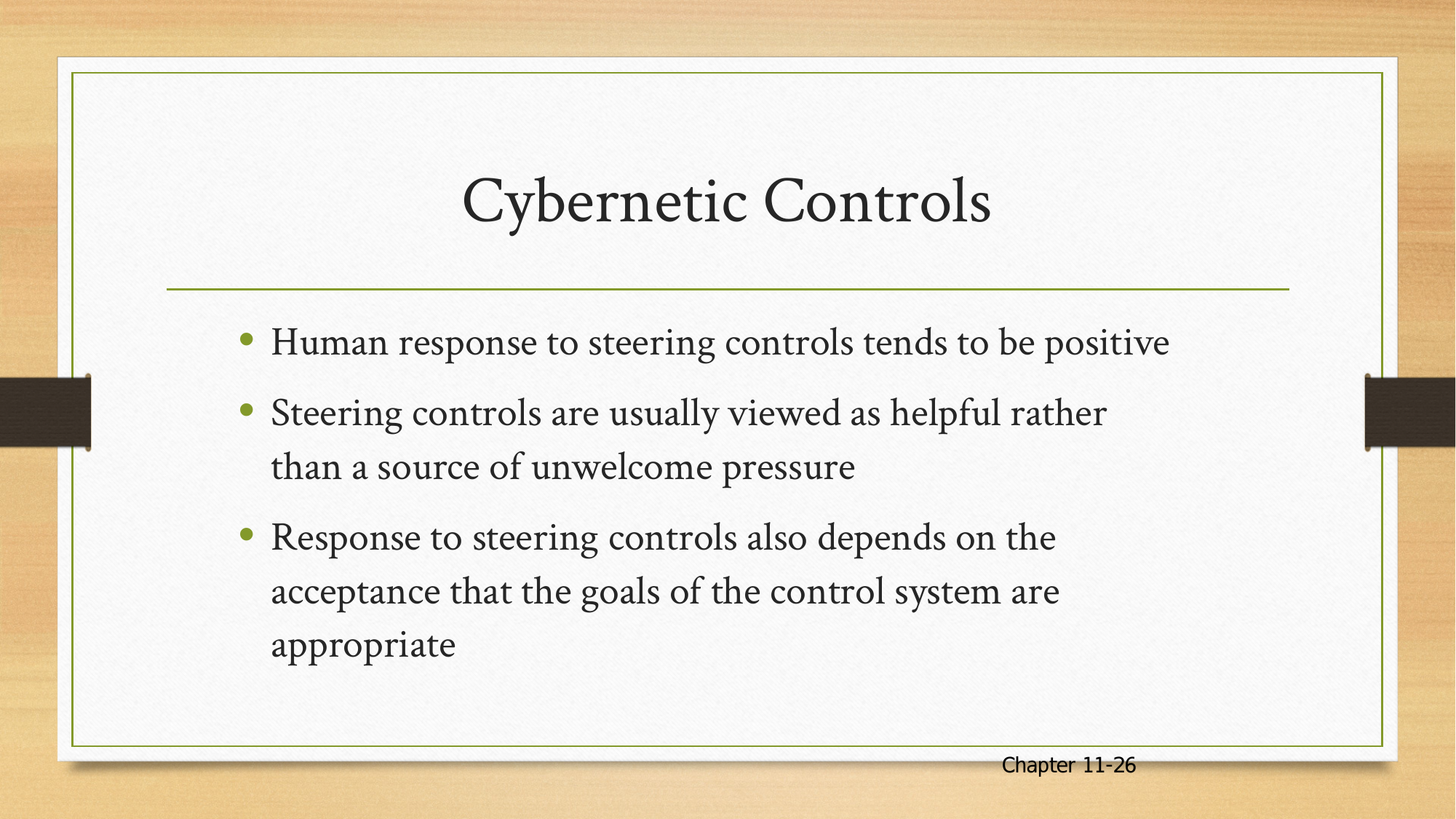

# Cybernetic Controls
Human response to steering controls tends to be positive
Steering controls are usually viewed as helpful rather than a source of unwelcome pressure
Response to steering controls also depends on the acceptance that the goals of the control system are appropriate
Chapter 11-26